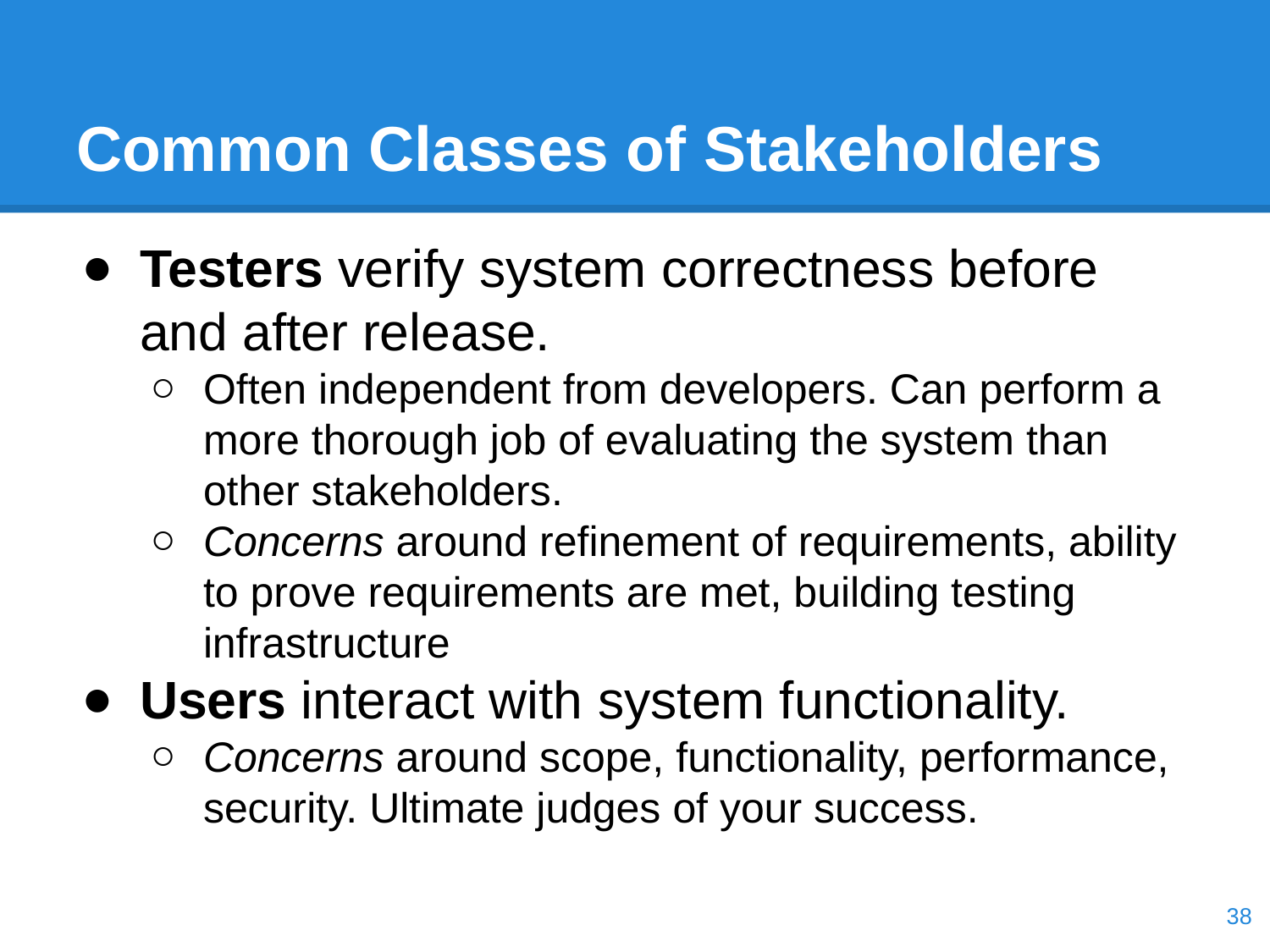

# Common Classes of Stakeholders
Testers verify system correctness before and after release.
Often independent from developers. Can perform a more thorough job of evaluating the system than other stakeholders.
Concerns around refinement of requirements, ability to prove requirements are met, building testing infrastructure
Users interact with system functionality.
Concerns around scope, functionality, performance, security. Ultimate judges of your success.
38